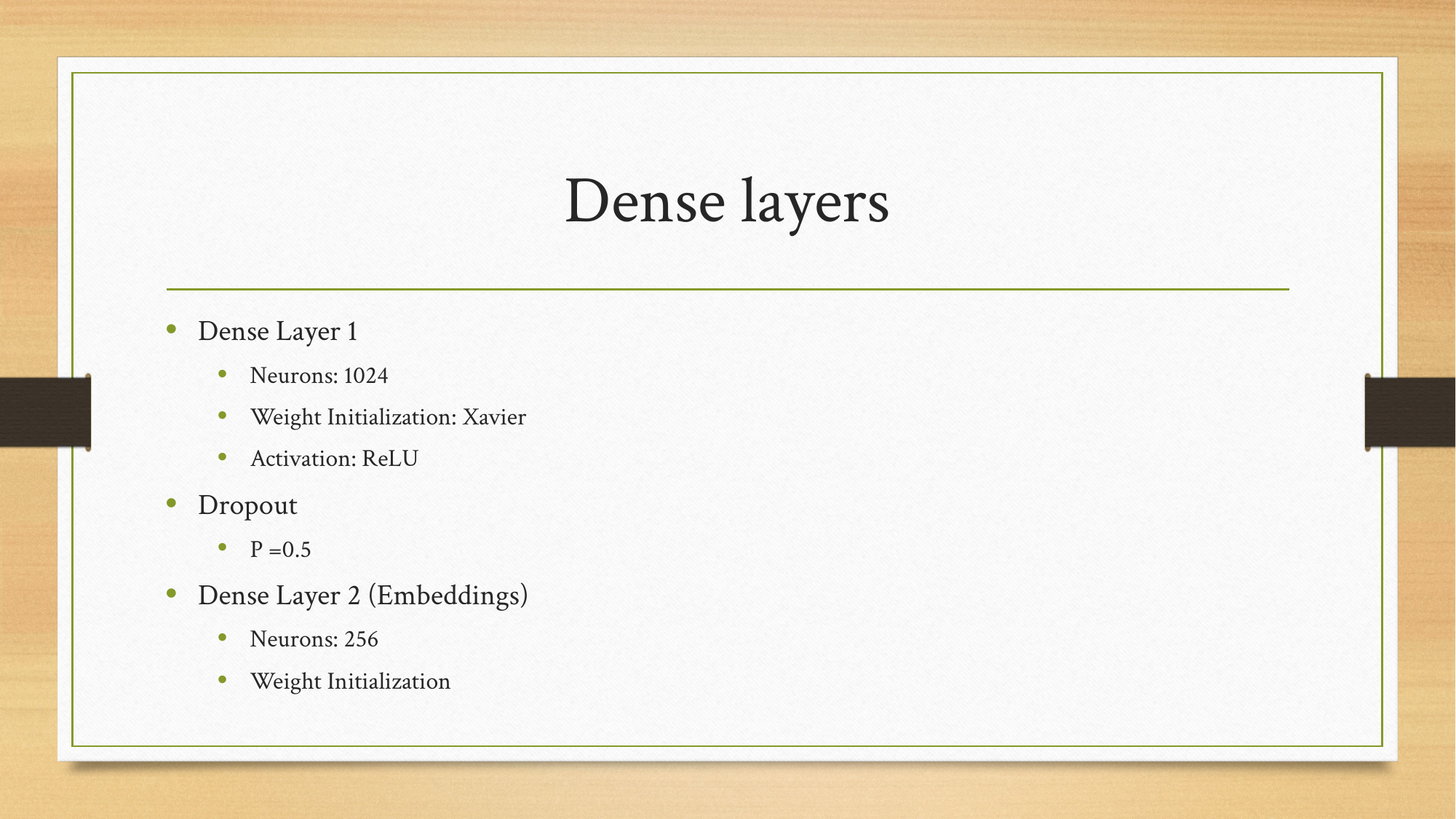

# Dense layers
Dense Layer 1
Neurons: 1024
Weight Initialization: Xavier
Activation: ReLU
Dropout
P =0.5
Dense Layer 2 (Embeddings)
Neurons: 256
Weight Initialization